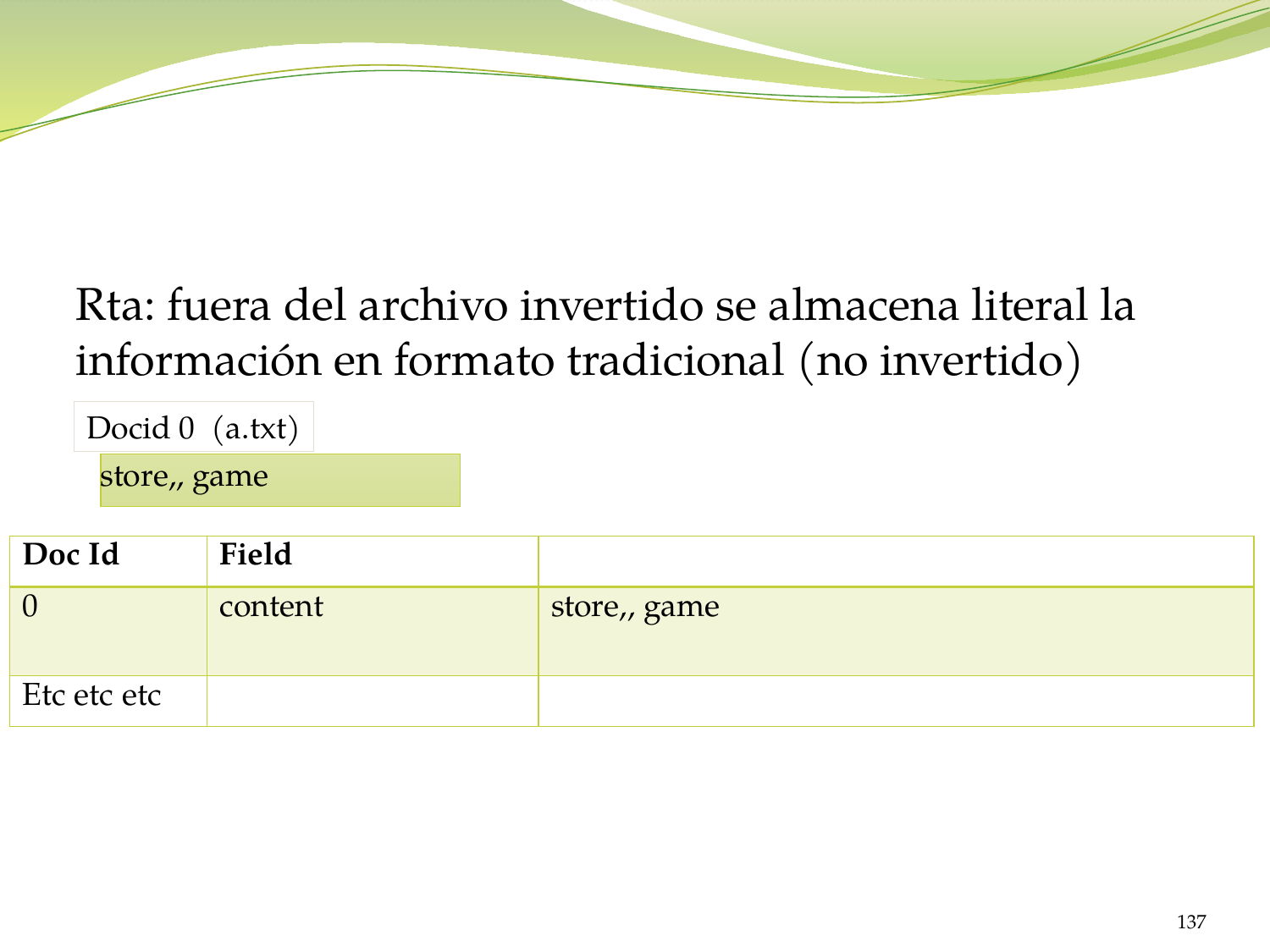

#
Rta: fuera del archivo invertido se almacena literal la información en formato tradicional (no invertido)

Docid 0  (a.txt)
store,, game
| Doc Id | Field |  |
| --- | --- | --- |
| 0 | content | store,, game |
| Etc etc etc |  |  |
137